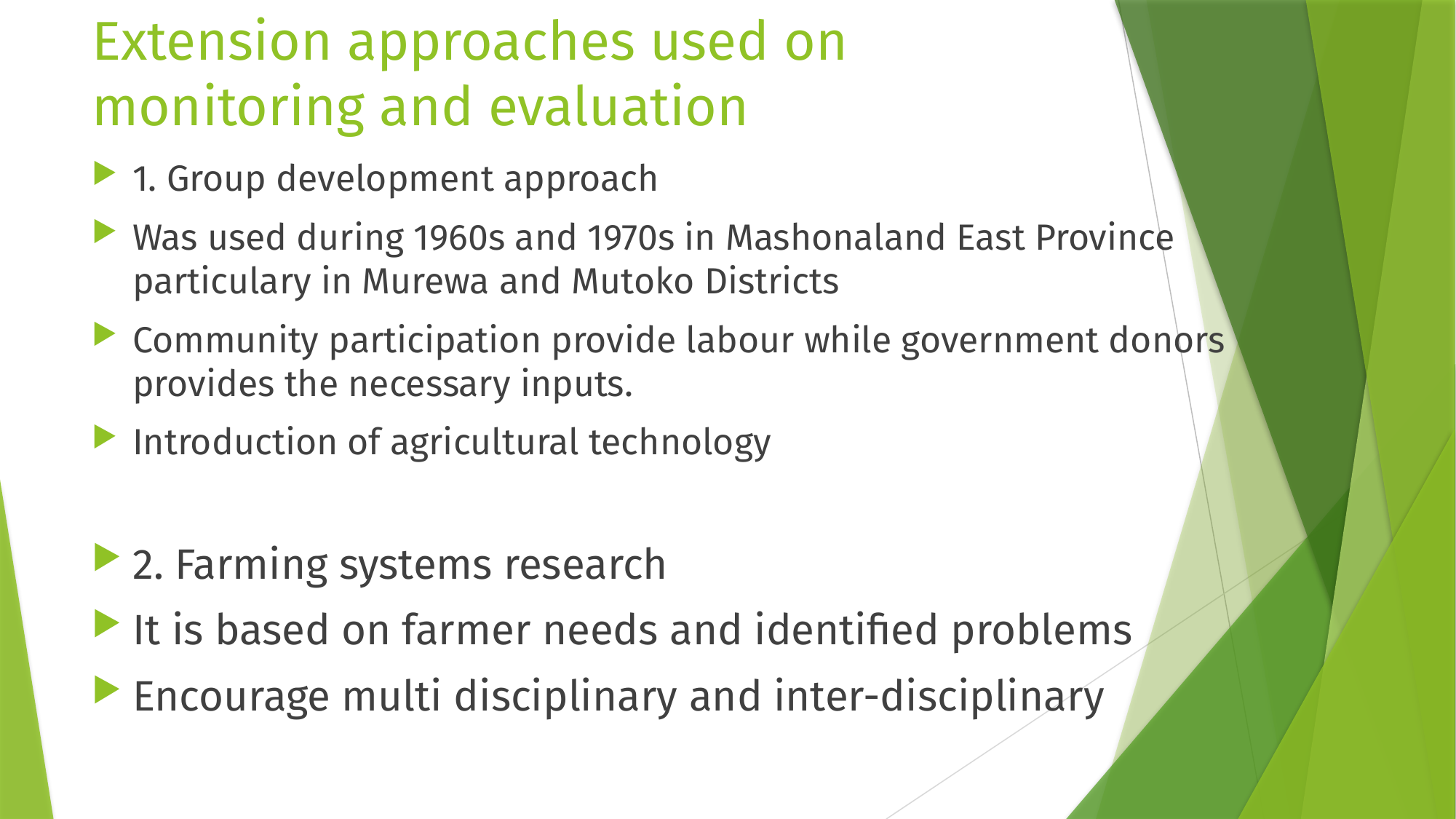

# Extension approaches used on monitoring and evaluation
1. Group development approach
Was used during 1960s and 1970s in Mashonaland East Province particulary in Murewa and Mutoko Districts
Community participation provide labour while government donors provides the necessary inputs.
Introduction of agricultural technology

2. Farming systems research
It is based on farmer needs and identified problems
Encourage multi disciplinary and inter-disciplinary